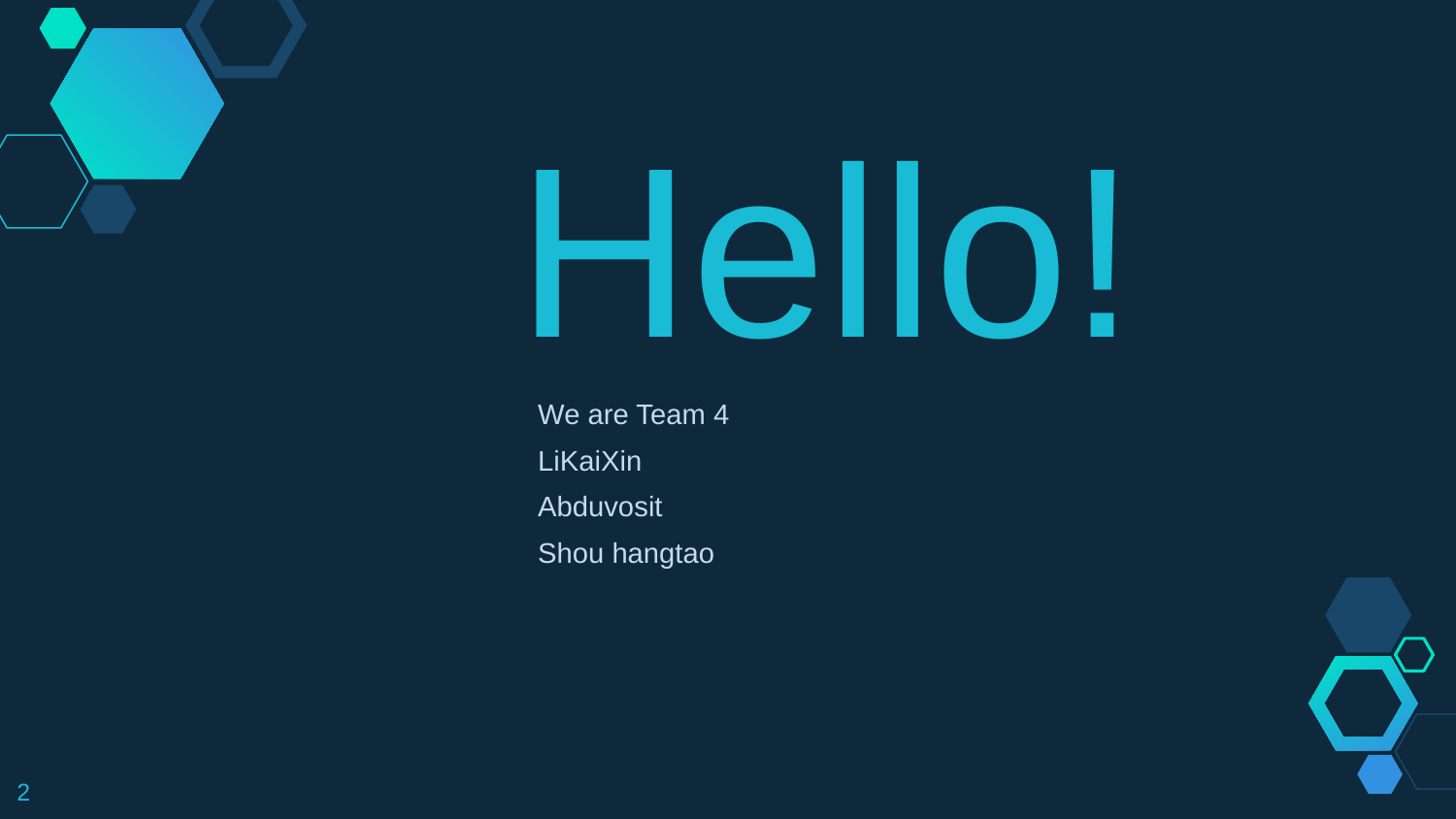

Hello!
We are Team 4
LiKaiXin
Abduvosit
Shou hangtao
2